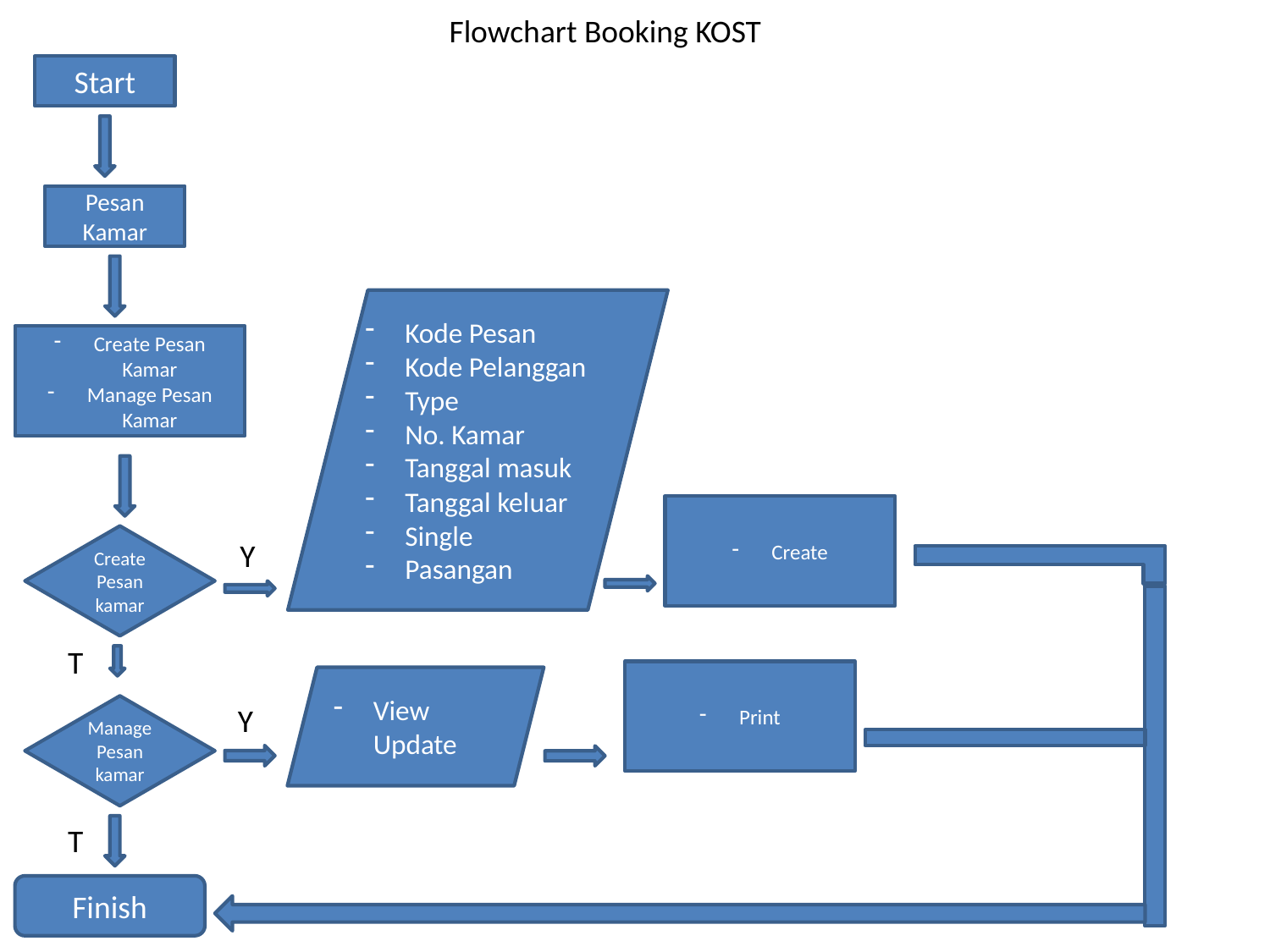

Flowchart Booking KOST
Start

Pesan Kamar

Kode Pesan
Kode Pelanggan
Type
No. Kamar
Tanggal masuk
Tanggal keluar
Single
Pasangan
Create Pesan Kamar
Manage Pesan Kamar

Create
Create Pesan kamar
Y

T

Print
View Update
Y
Manage Pesan kamar

T

Finish